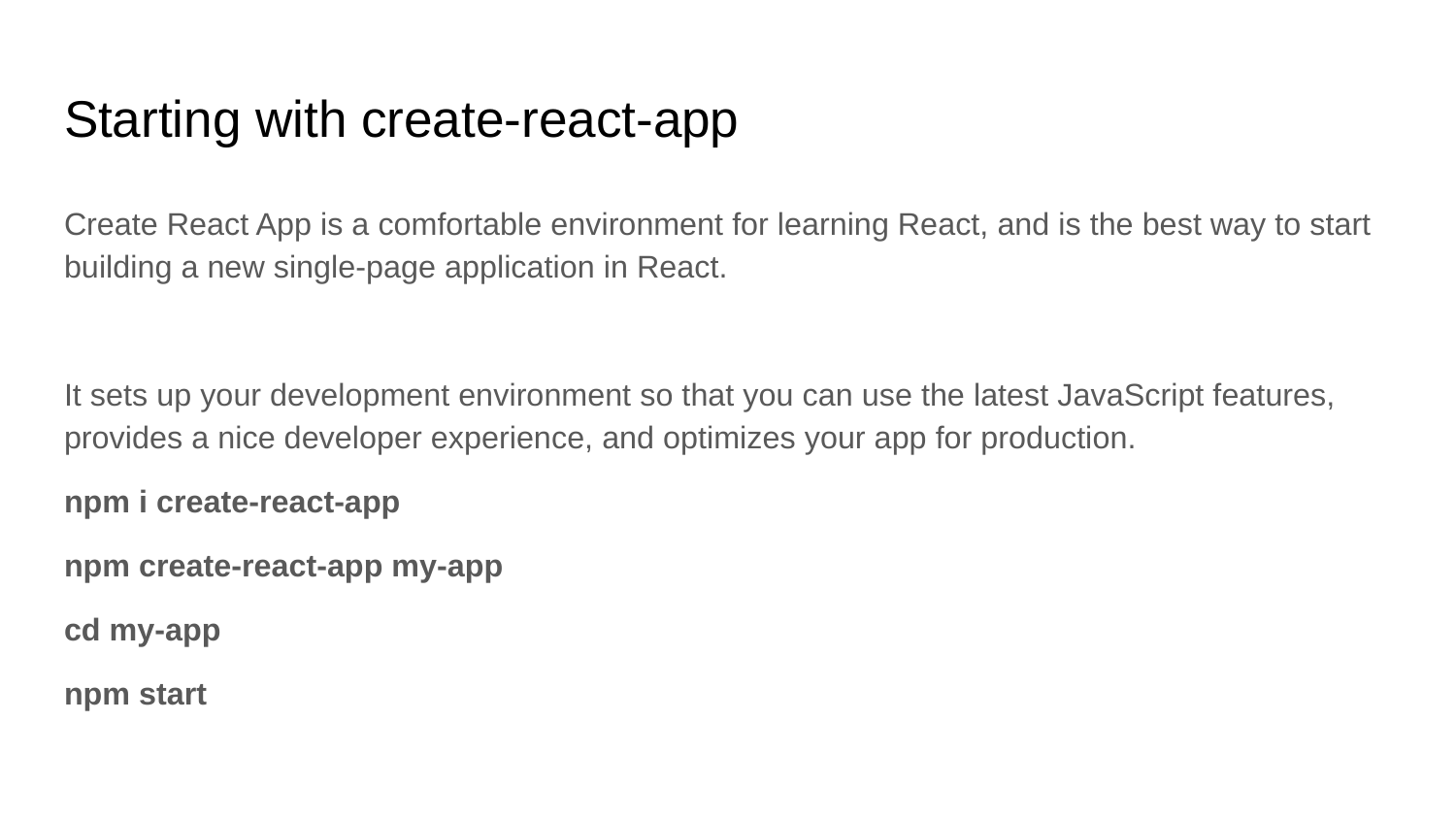

# Starting with create-react-app
Create React App is a comfortable environment for learning React, and is the best way to start building a new single-page application in React.

It sets up your development environment so that you can use the latest JavaScript features, provides a nice developer experience, and optimizes your app for production.
npm i create-react-app
npm create-react-app my-app
cd my-app
npm start